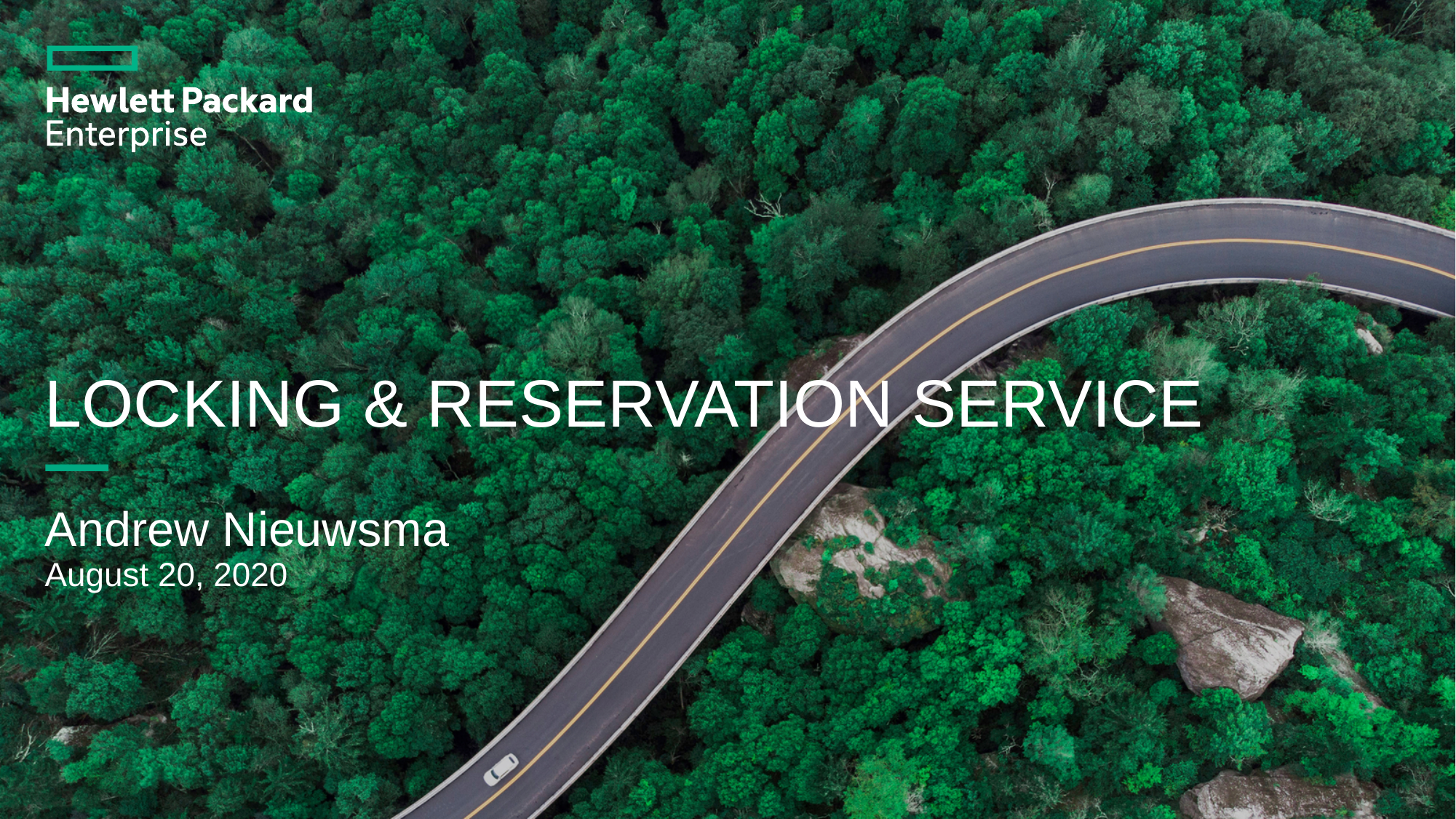

# Locking & Reservation Service
Andrew Nieuwsma
August 20, 2020